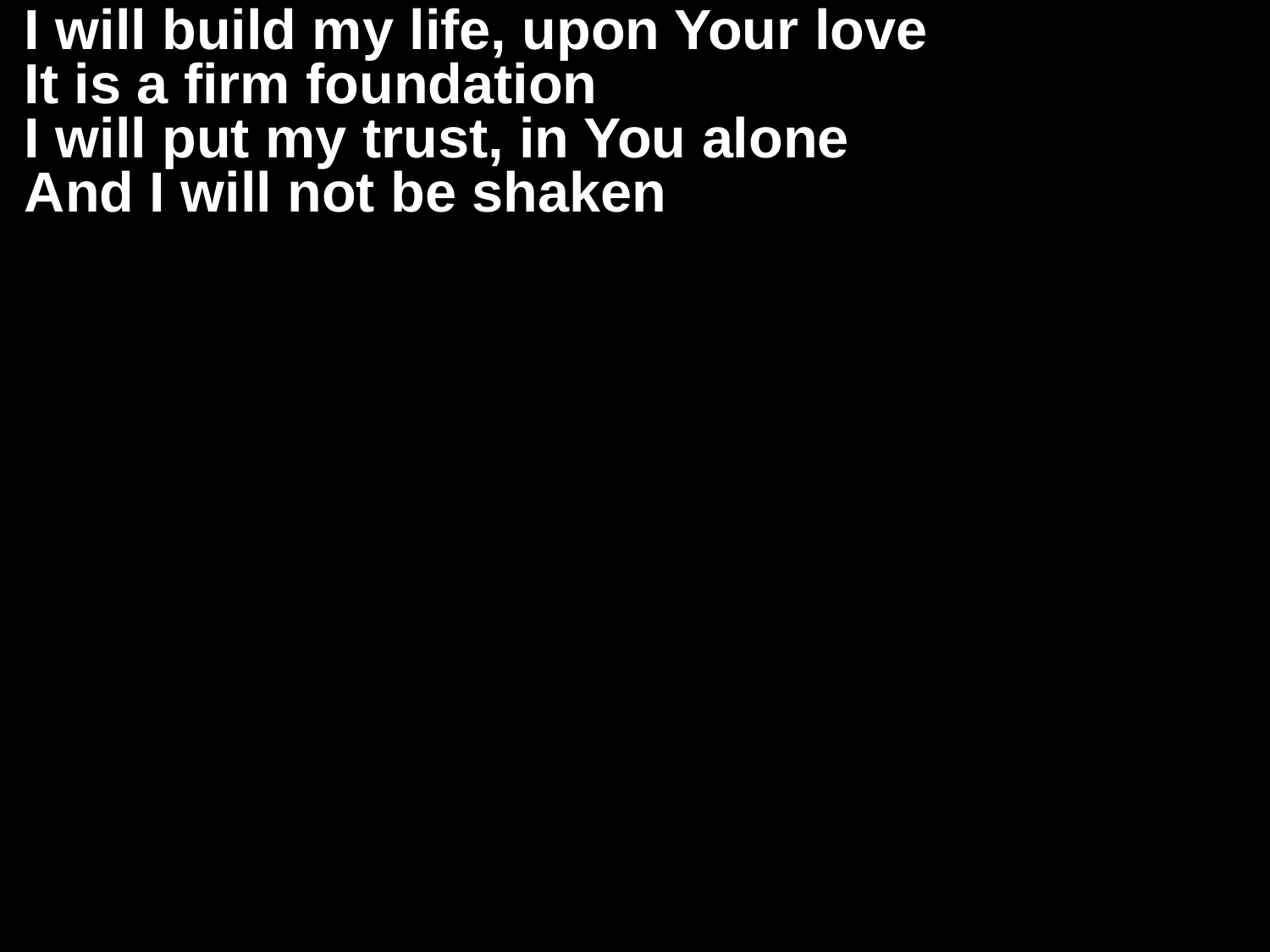

I will build my life, upon Your love
It is a firm foundation
I will put my trust, in You alone
And I will not be shaken